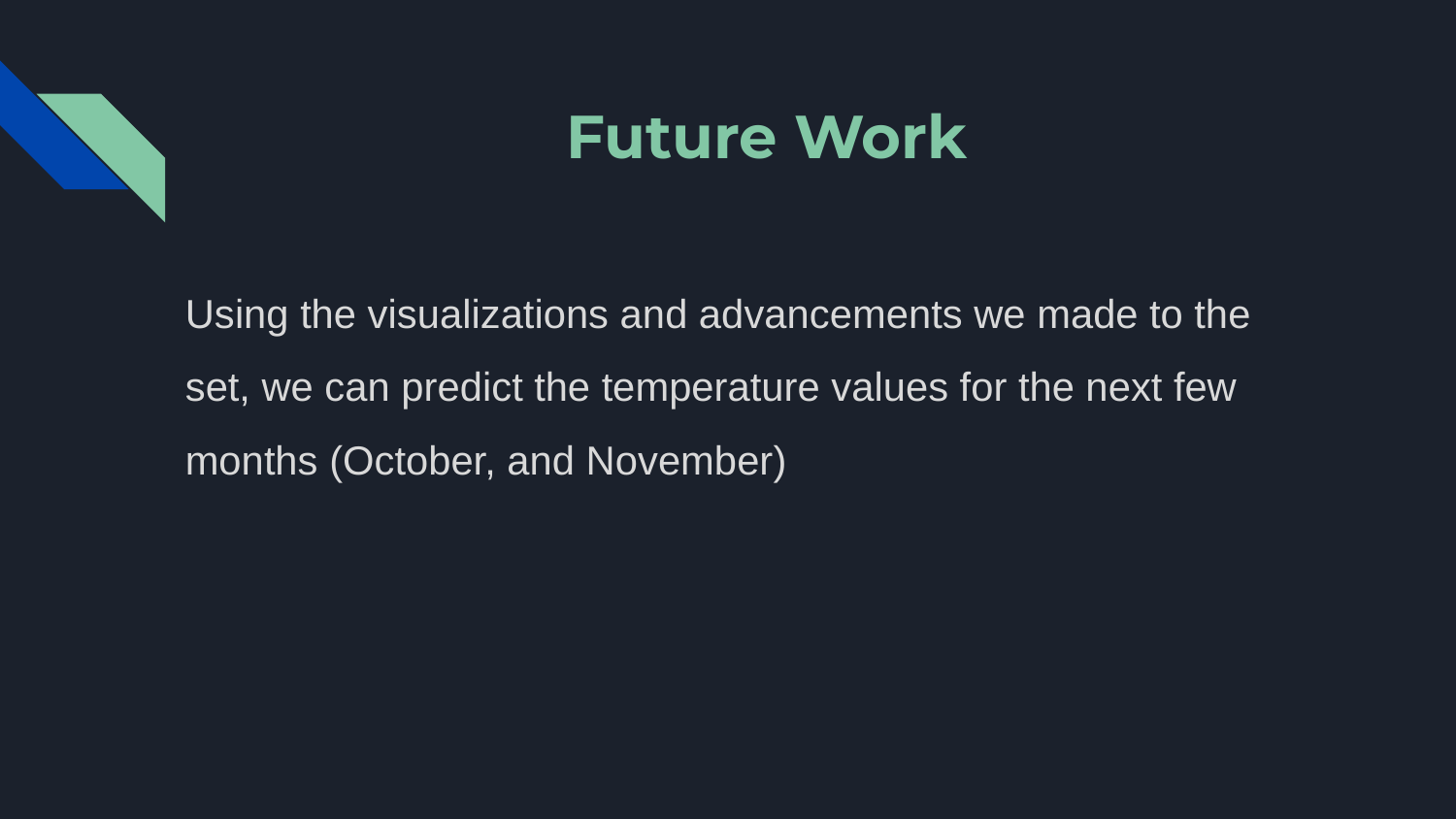

# Future Work
Using the visualizations and advancements we made to the set, we can predict the temperature values for the next few months (October, and November)